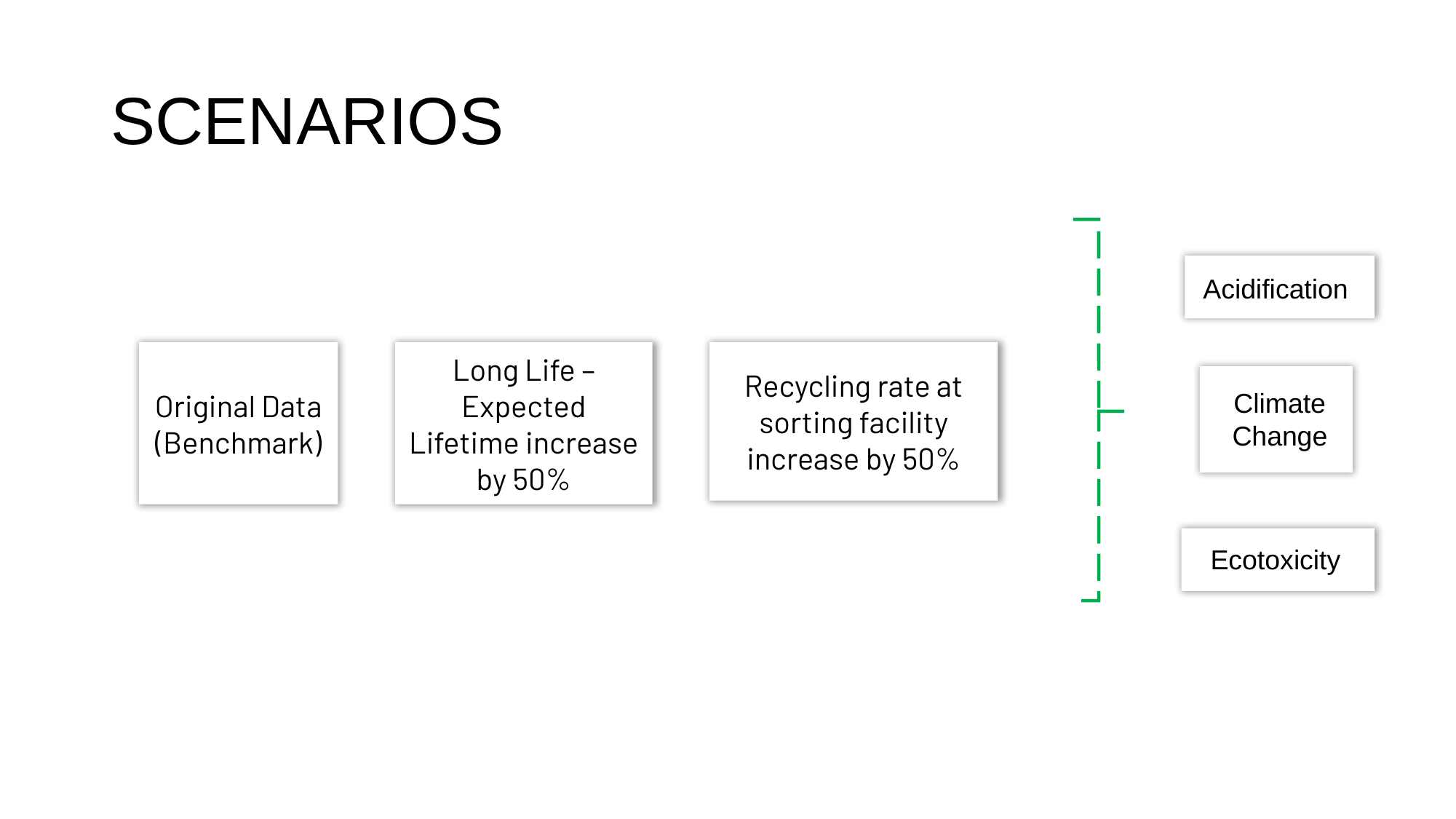

# SCENARIOS

Acidification

Ecotoxicity

Climate Change
Original Data
(Benchmark)
Long Life – Expected Lifetime increase by 50%
Recycling rate at sorting facility increase by 50%